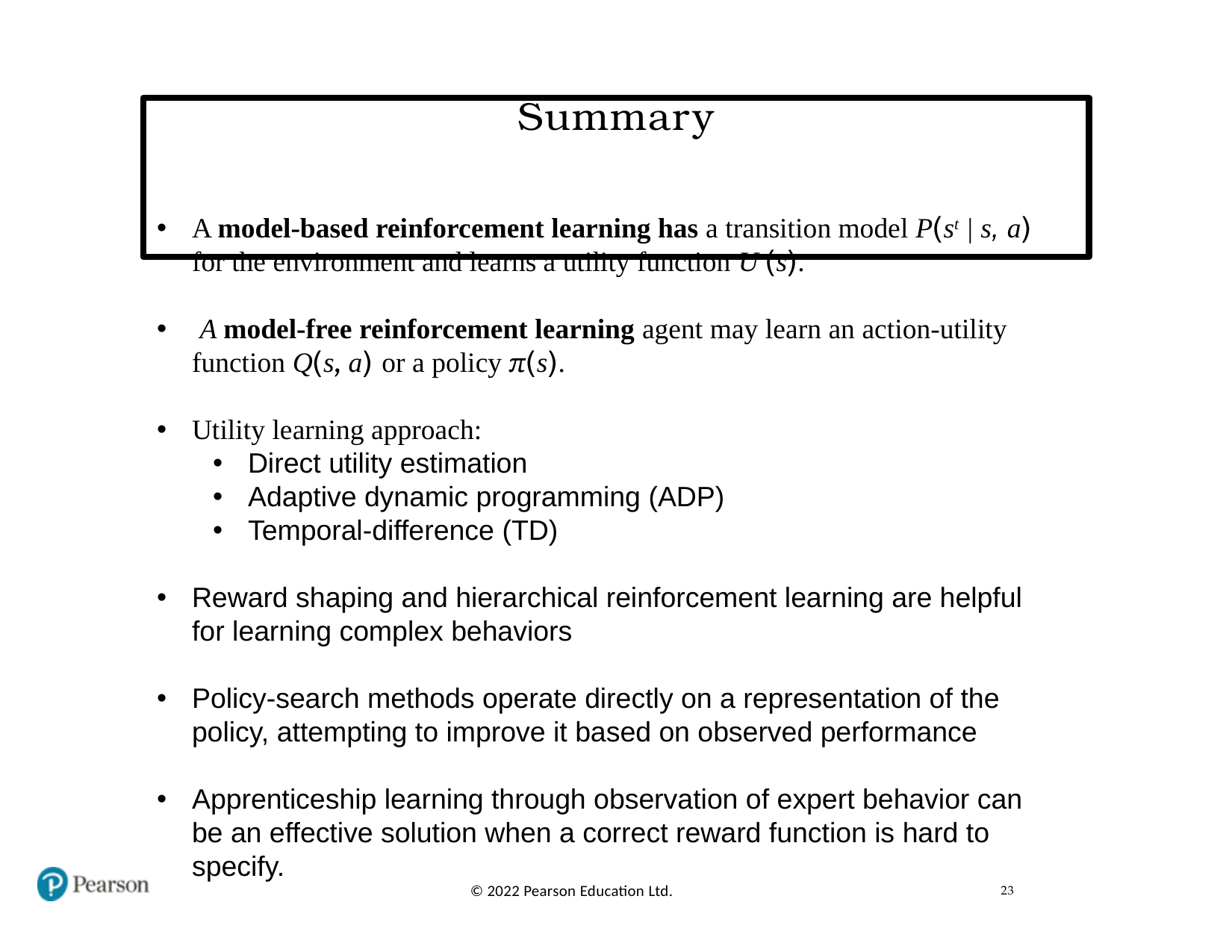

# Summary

A model-based reinforcement learning has a transition model P(st | s, a) for the environment and learns a utility function U (s).

 A model-free reinforcement learning agent may learn an action-utility function Q(s, a) or a policy π(s).

Utility learning approach:
Direct utility estimation
Adaptive dynamic programming (ADP)
Temporal-difference (TD)

Reward shaping and hierarchical reinforcement learning are helpful for learning complex behaviors

Policy-search methods operate directly on a representation of the policy, attempting to improve it based on observed performance

Apprenticeship learning through observation of expert behavior can be an effective solution when a correct reward function is hard to specify.
23